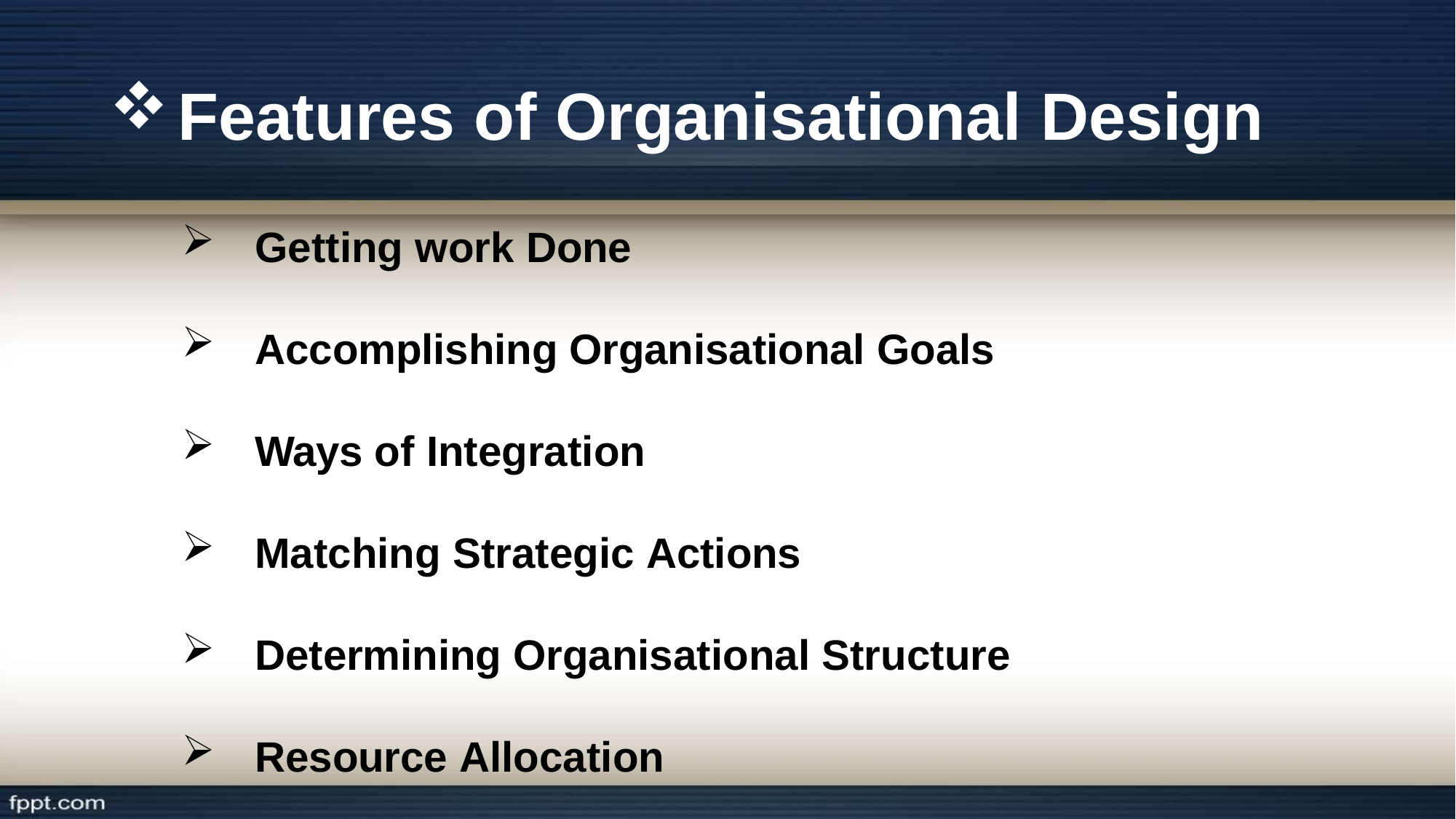

Features of Organisational Design
Getting work Done

Accomplishing Organisational Goals

Ways of Integration

Matching Strategic Actions

Determining Organisational Structure

Resource Allocation